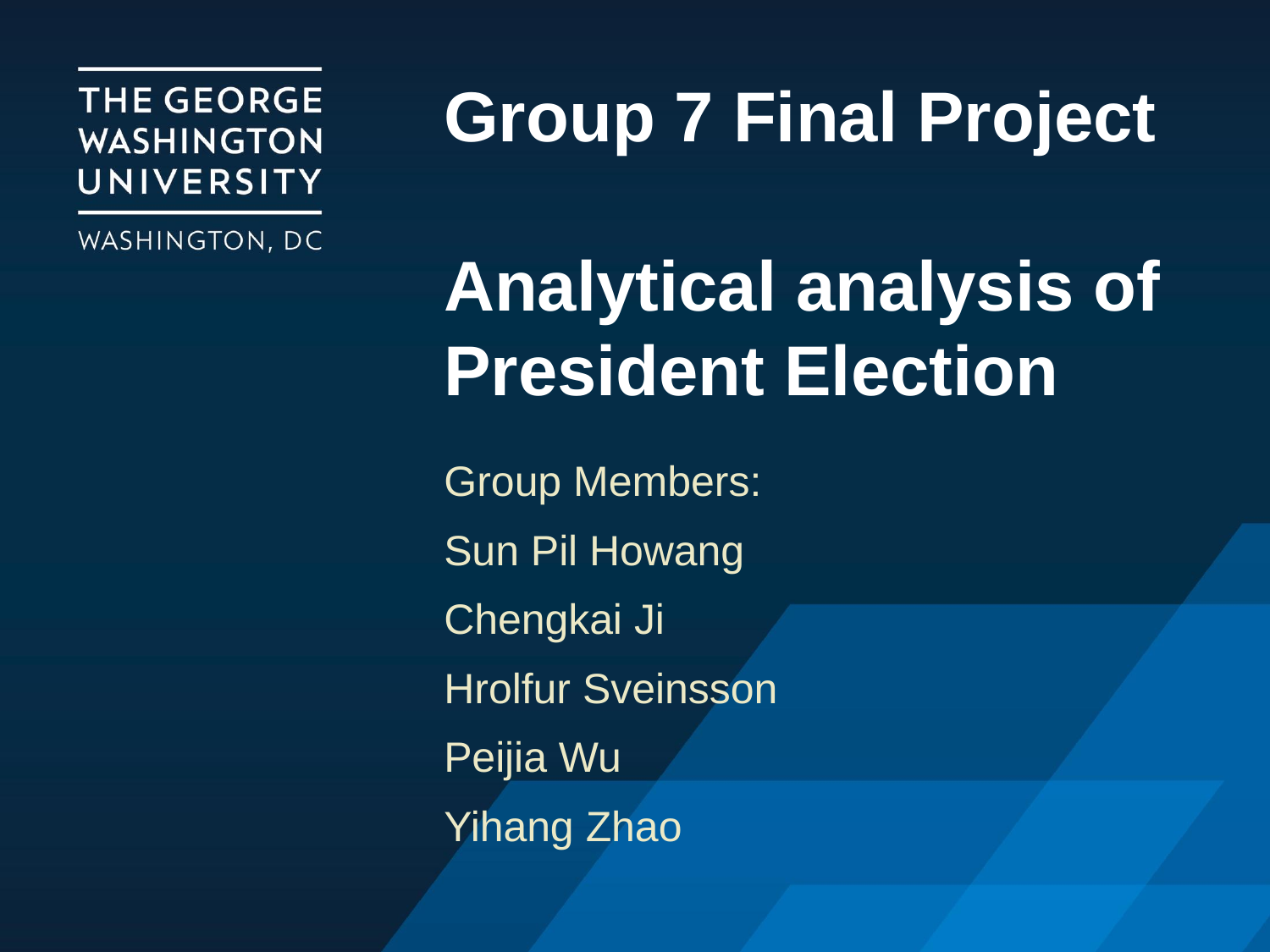

# Group 7 Final Project

Analytical analysis of President Election
Group Members:
Sun Pil Howang
Chengkai Ji
Hrolfur Sveinsson
Peijia Wu
Yihang Zhao